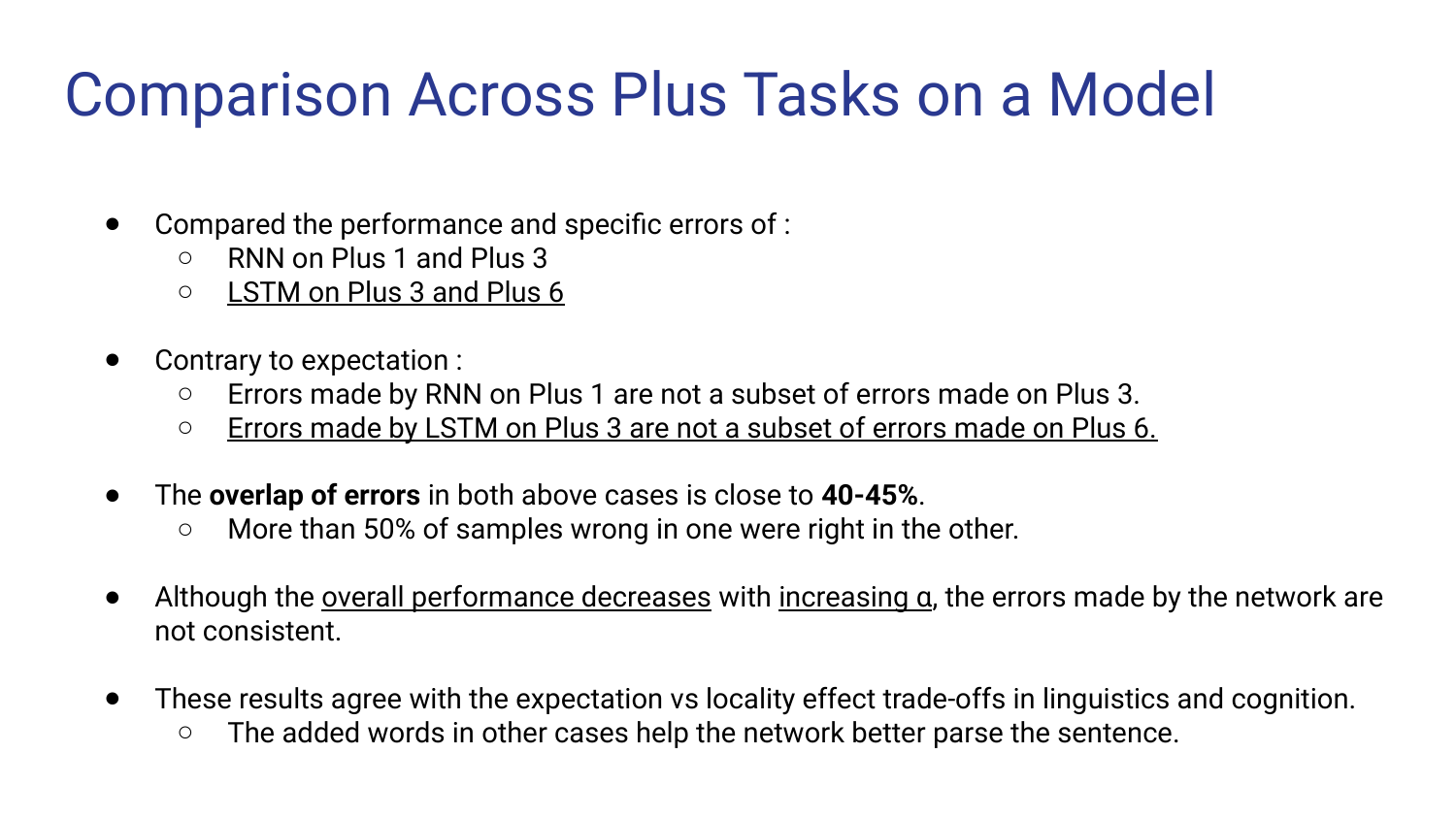

# Comparison Across Plus Tasks on a Model
Compared the performance and specific errors of :
RNN on Plus 1 and Plus 3
LSTM on Plus 3 and Plus 6

Contrary to expectation :
Errors made by RNN on Plus 1 are not a subset of errors made on Plus 3.
Errors made by LSTM on Plus 3 are not a subset of errors made on Plus 6.

The overlap of errors in both above cases is close to 40-45%.
More than 50% of samples wrong in one were right in the other.

Although the overall performance decreases with increasing α, the errors made by the network are not consistent.

These results agree with the expectation vs locality effect trade-offs in linguistics and cognition.
The added words in other cases help the network better parse the sentence.